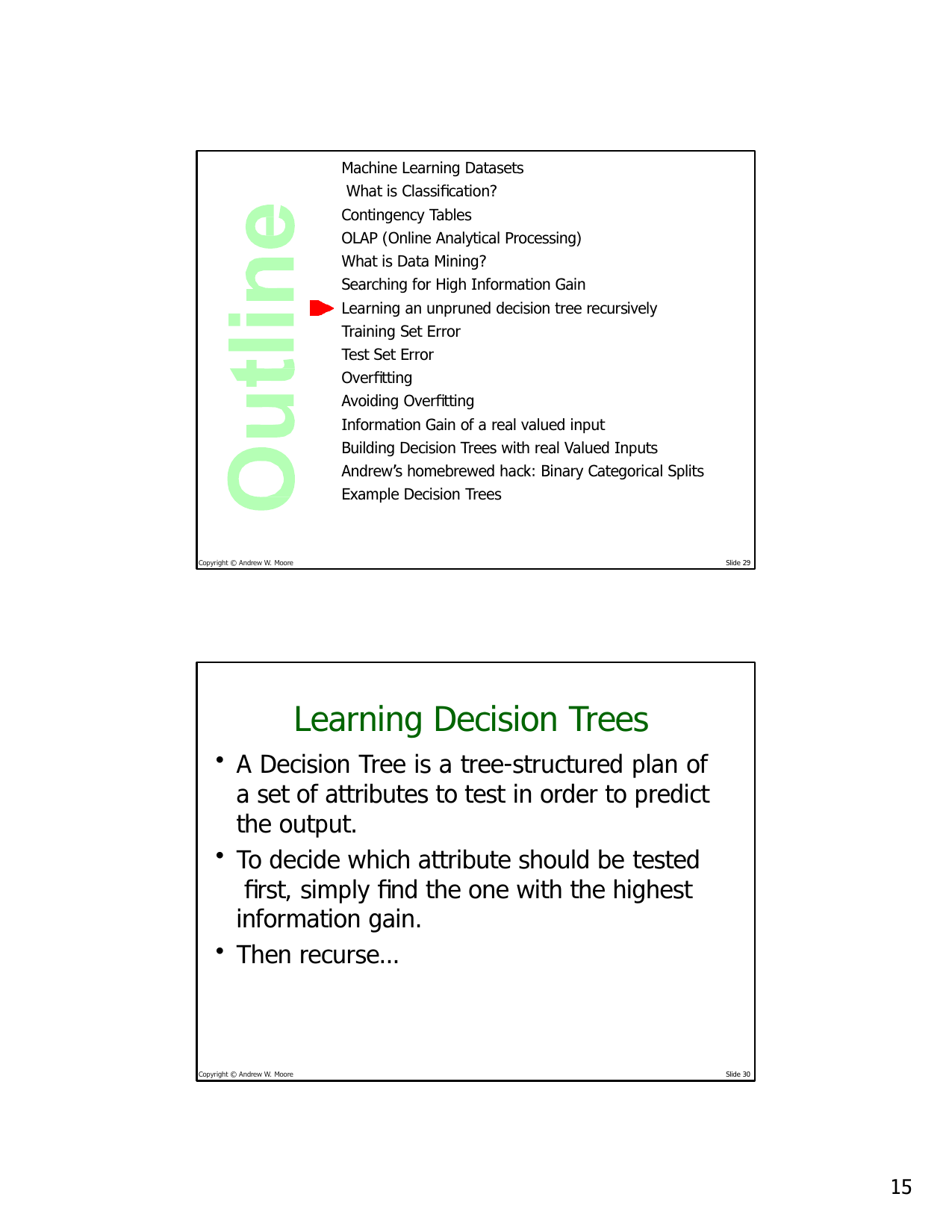

Machine Learning Datasets  What is Classification?
Contingency Tables
OLAP (Online Analytical Processing)  What is Data Mining?
Searching for High Information Gain
Learning an unpruned decision tree recursively  Training Set Error
Test Set Error  Overfitting  Avoiding Overfitting
Information Gain of a real valued input  Building Decision Trees with real Valued Inputs
Andrew’s homebrewed hack: Binary Categorical Splits  Example Decision Trees

Copyright © Andrew W. Moore
Slide 29

Learning Decision Trees
A Decision Tree is a tree-structured plan of  a set of attributes to test in order to predict  the output.
To decide which attribute should be tested  first, simply find the one with the highest  information gain.
Then recurse…
Copyright © Andrew W. Moore
Slide 30
15